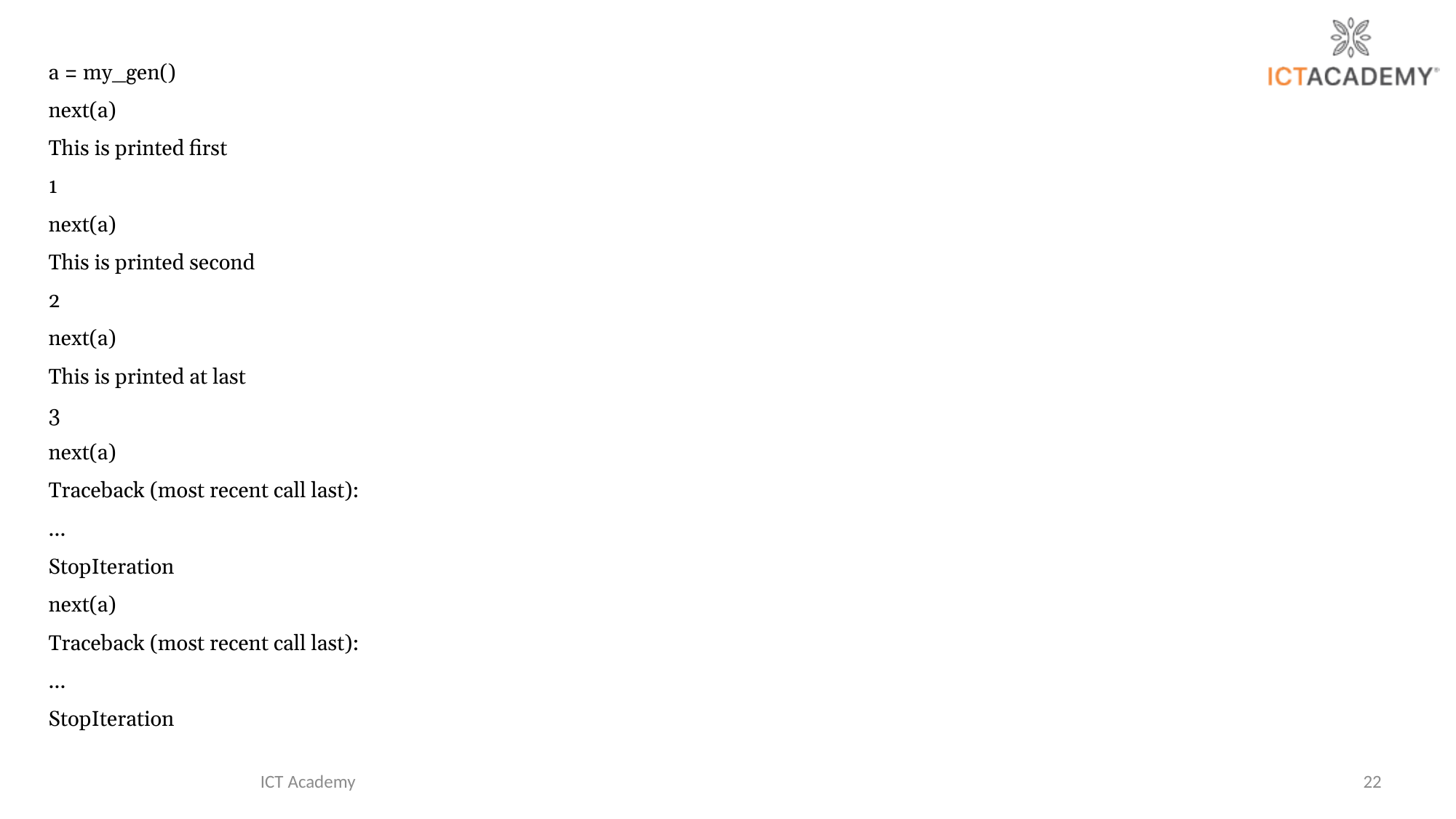

a = my_gen()
next(a)
This is printed first
1
next(a)
This is printed second
2
next(a)
This is printed at last
3
next(a)
Traceback (most recent call last):
...
StopIteration
next(a)
Traceback (most recent call last):
...
StopIteration
ICT Academy
22